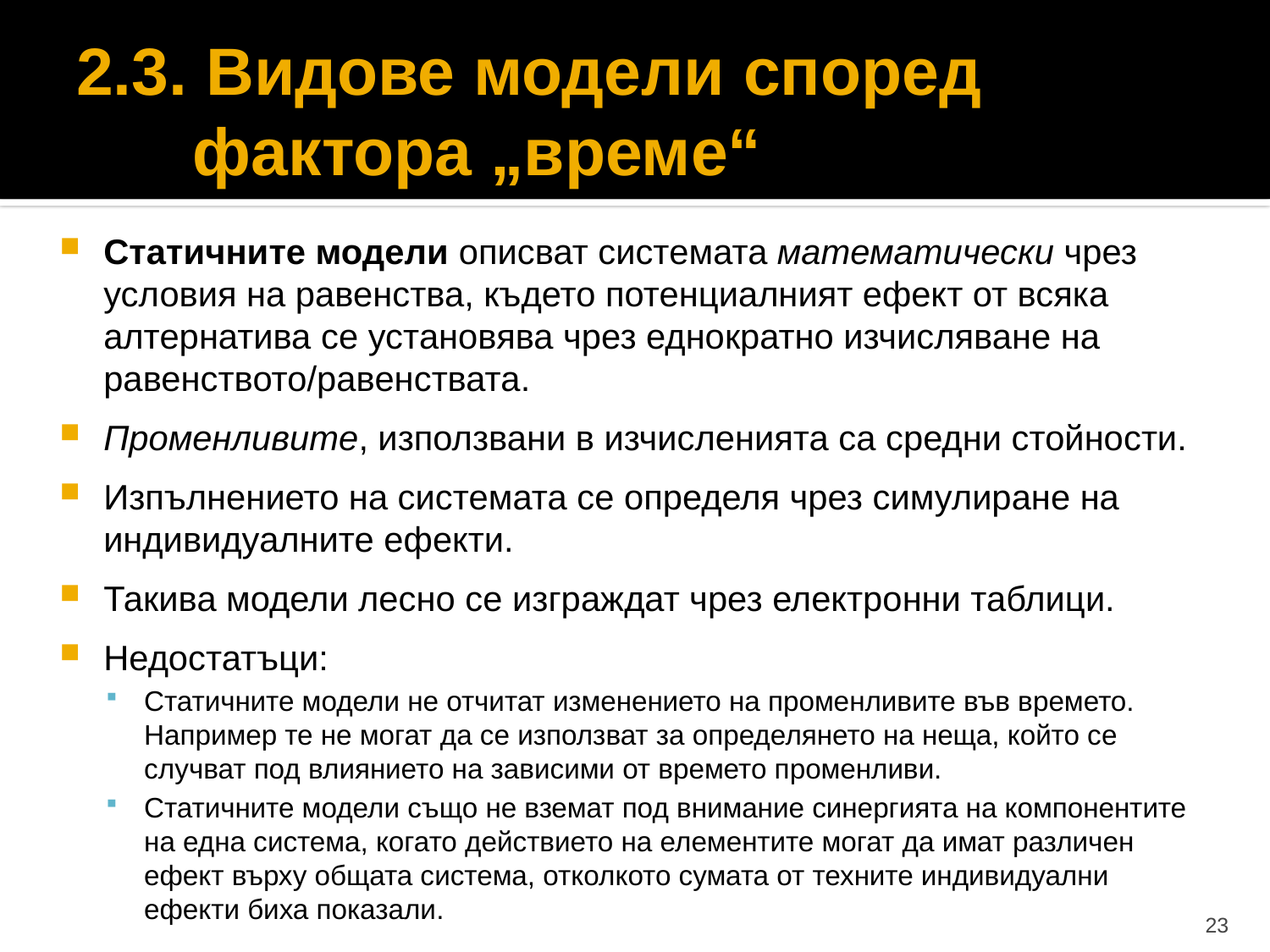

# 2.3. Видове модели според фактора „време“
Статичните модели описват системата математически чрез условия на равенства, където потенциалният ефект от всяка алтернатива се установява чрез еднократно изчисляване на равенството/равенствата.

Променливите, използвани в изчисленията са средни стойности.

Изпълнението на системата се определя чрез симулиране на индивидуалните ефекти.

Такива модели лесно се изграждат чрез електронни таблици.

Недостатъци:
Статичните модели не отчитат изменението на променливите във времето. Например те не могат да се използват за определянето на неща, който се случват под влиянието на зависими от времето променливи.
Статичните модели също не вземат под внимание синергията на компонентите на една система, когато действието на елементите могат да имат различен ефект върху общата система, отколкото сумата от техните индивидуални ефекти биха показали.
23